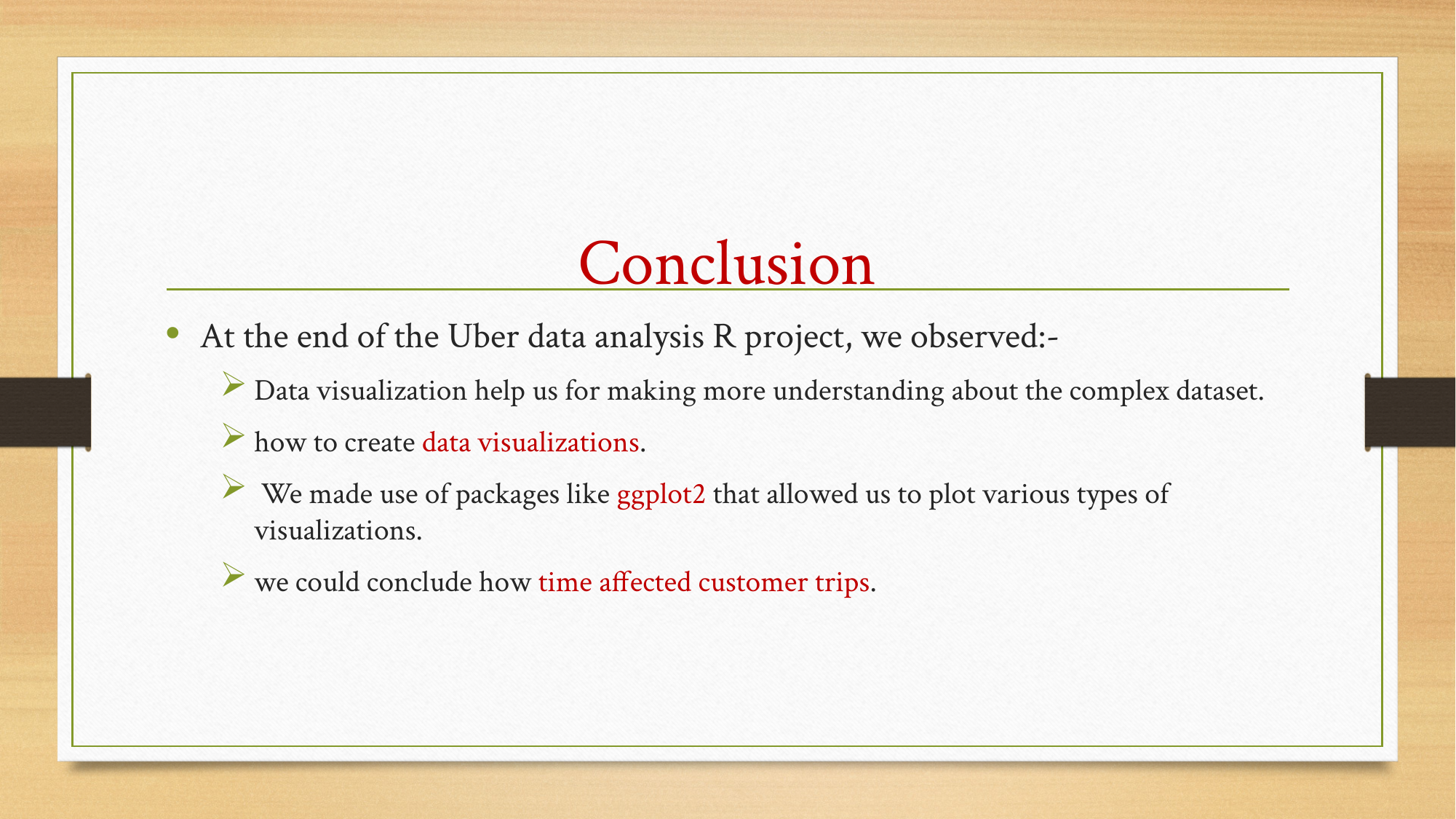

# Conclusion
At the end of the Uber data analysis R project, we observed:-
Data visualization help us for making more understanding about the complex dataset.
how to create data visualizations.
 We made use of packages like ggplot2 that allowed us to plot various types of visualizations.
we could conclude how time affected customer trips.